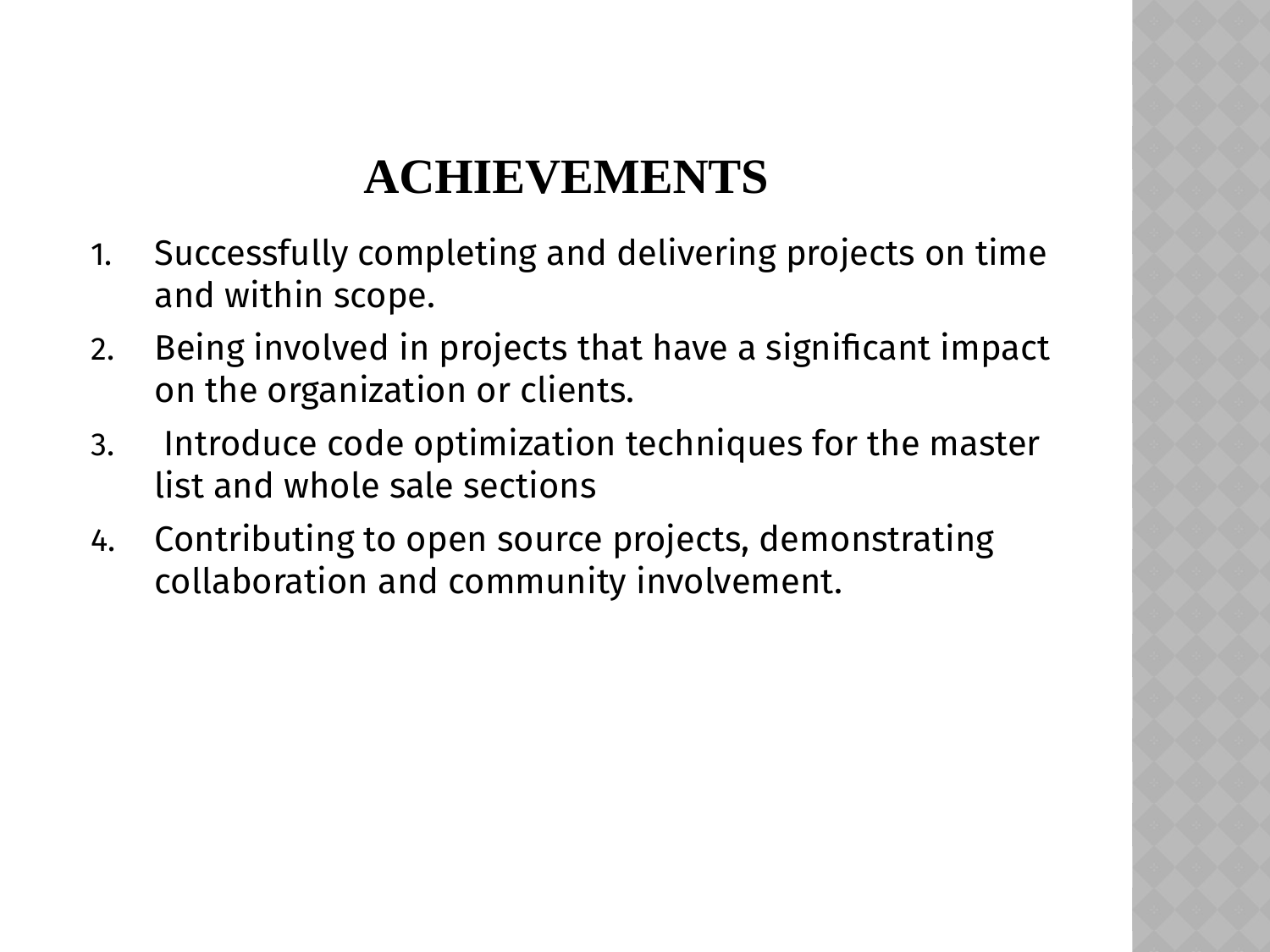

# Achievements
Successfully completing and delivering projects on time and within scope.
Being involved in projects that have a significant impact on the organization or clients.
 Introduce code optimization techniques for the master list and whole sale sections
Contributing to open source projects, demonstrating collaboration and community involvement.